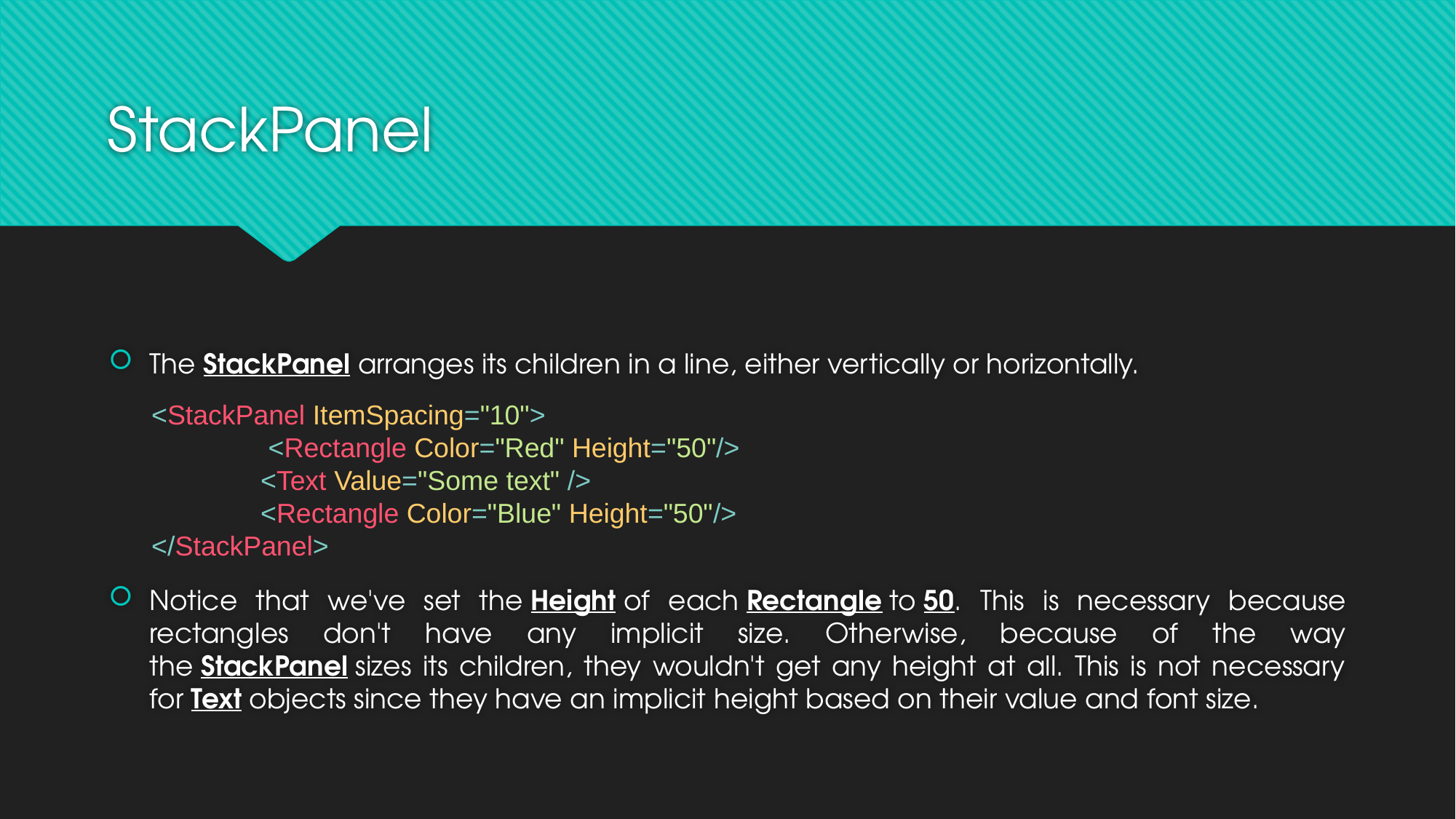

# StackPanel
The StackPanel arranges its children in a line, either vertically or horizontally.

Notice that we've set the Height of each Rectangle to 50. This is necessary because rectangles don't have any implicit size. Otherwise, because of the way the StackPanel sizes its children, they wouldn't get any height at all. This is not necessary for Text objects since they have an implicit height based on their value and font size.

<StackPanel ItemSpacing="10">
	 <Rectangle Color="Red" Height="50"/>
	<Text Value="Some text" />
	<Rectangle Color="Blue" Height="50"/> </StackPanel>